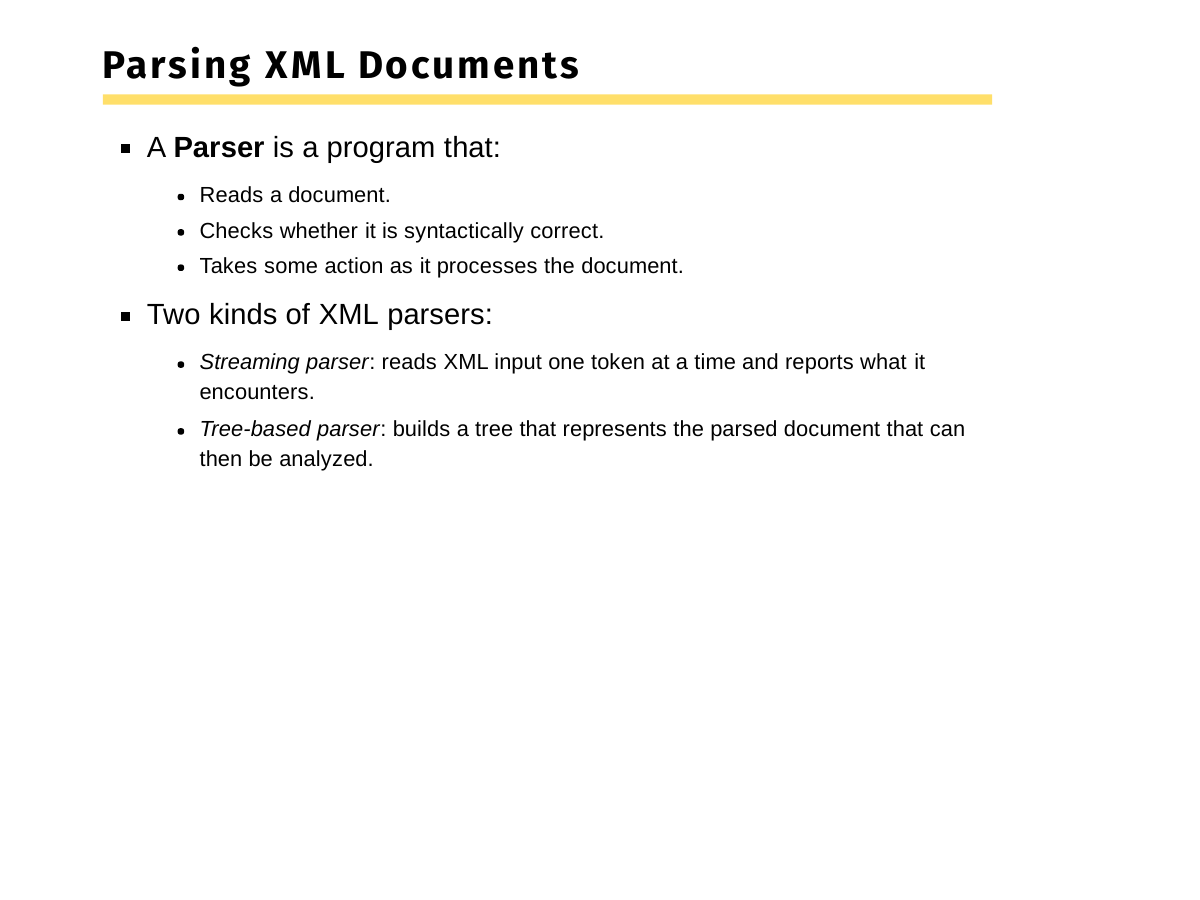

# Parsing XML Documents
A Parser is a program that:
Reads a document.
Checks whether it is syntactically correct.
Takes some action as it processes the document.
Two kinds of XML parsers:
Streaming parser: reads XML input one token at a time and reports what it  encounters.
Tree-based parser: builds a tree that represents the parsed document that can  then be analyzed.